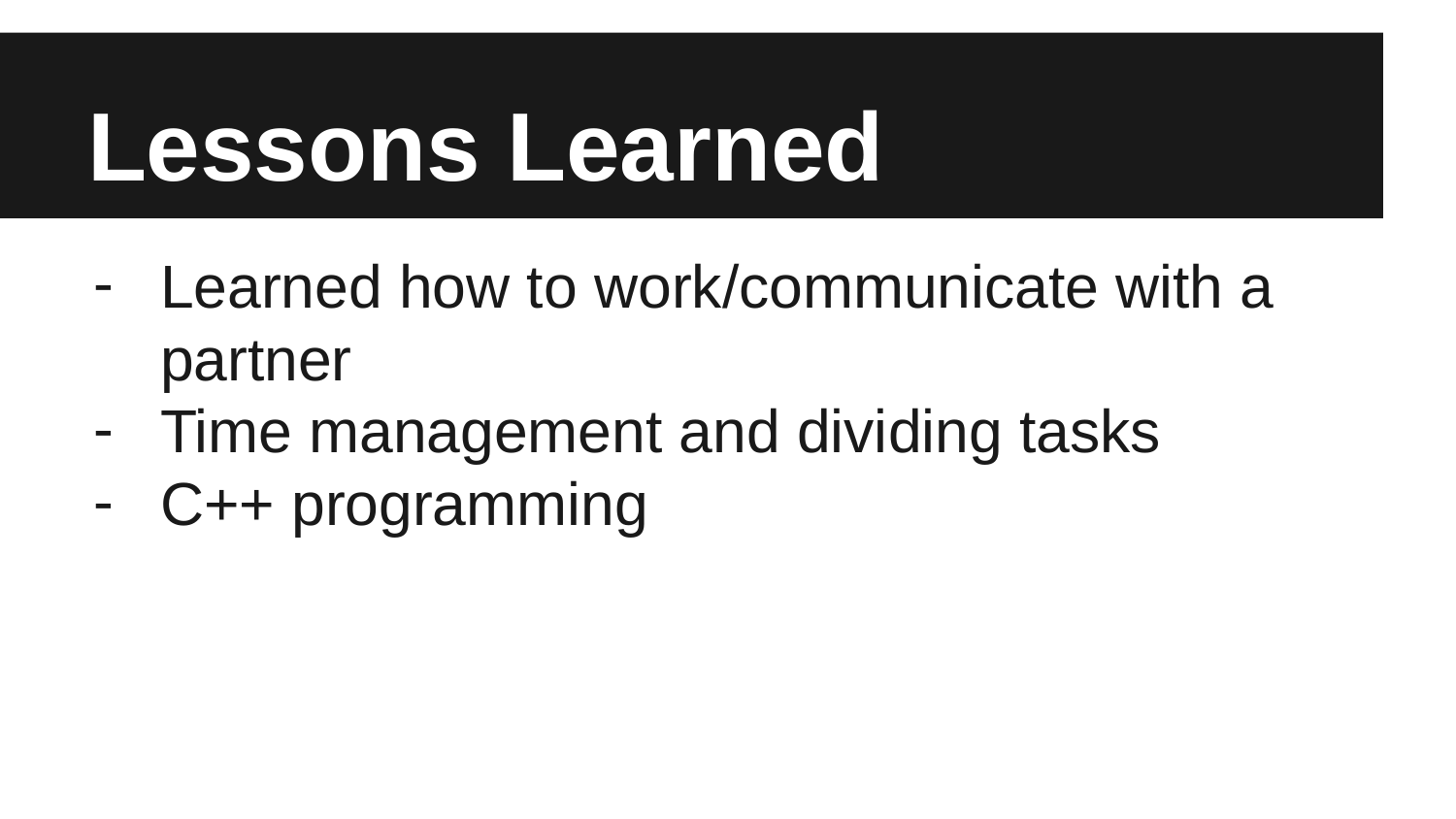

# Lessons Learned
Learned how to work/communicate with a partner
Time management and dividing tasks
C++ programming